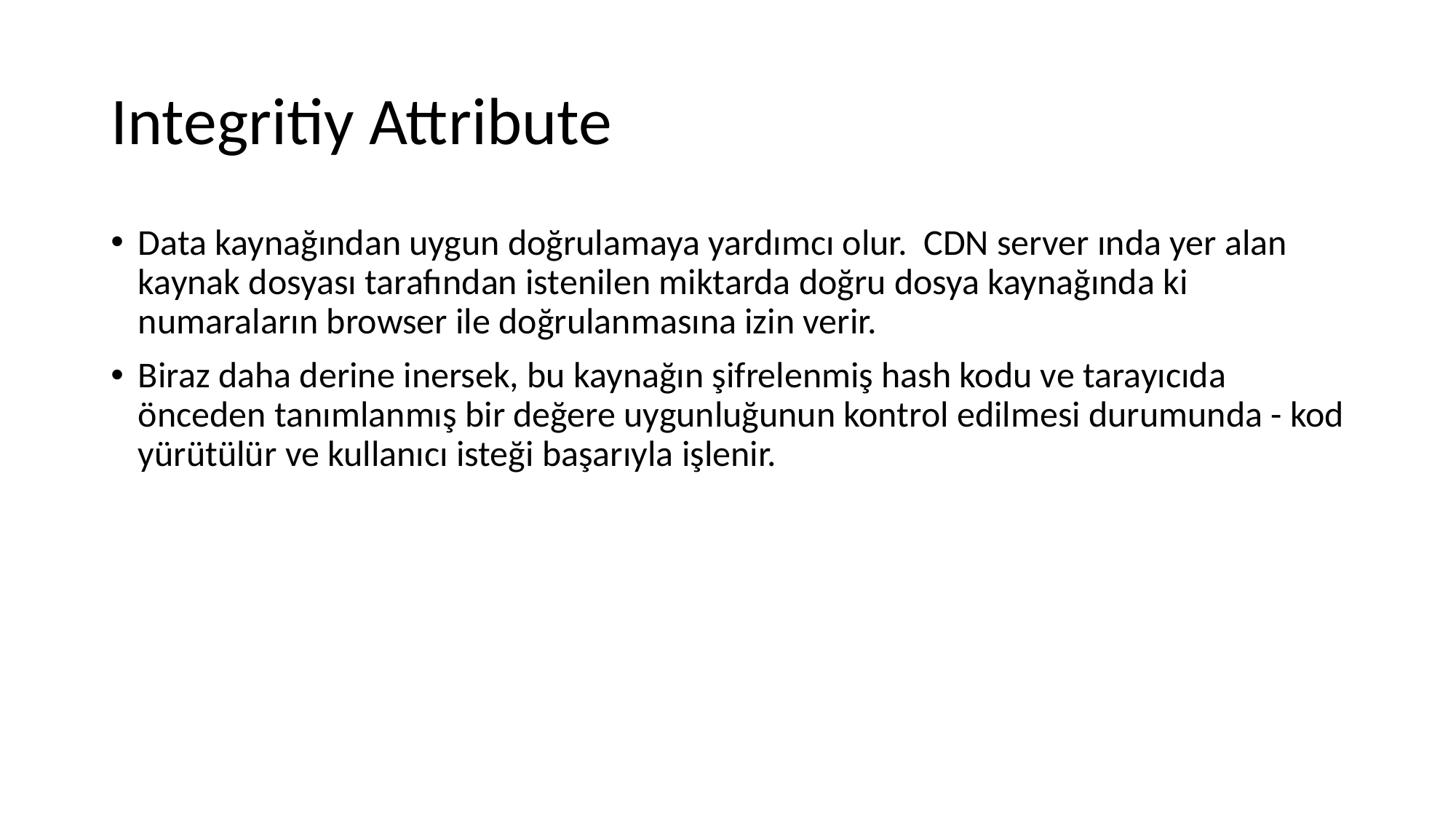

# Integritiy Attribute
Data kaynağından uygun doğrulamaya yardımcı olur.  CDN server ında yer alan kaynak dosyası tarafından istenilen miktarda doğru dosya kaynağında ki numaraların browser ile doğrulanmasına izin verir.
Biraz daha derine inersek, bu kaynağın şifrelenmiş hash kodu ve tarayıcıda önceden tanımlanmış bir değere uygunluğunun kontrol edilmesi durumunda - kod yürütülür ve kullanıcı isteği başarıyla işlenir.